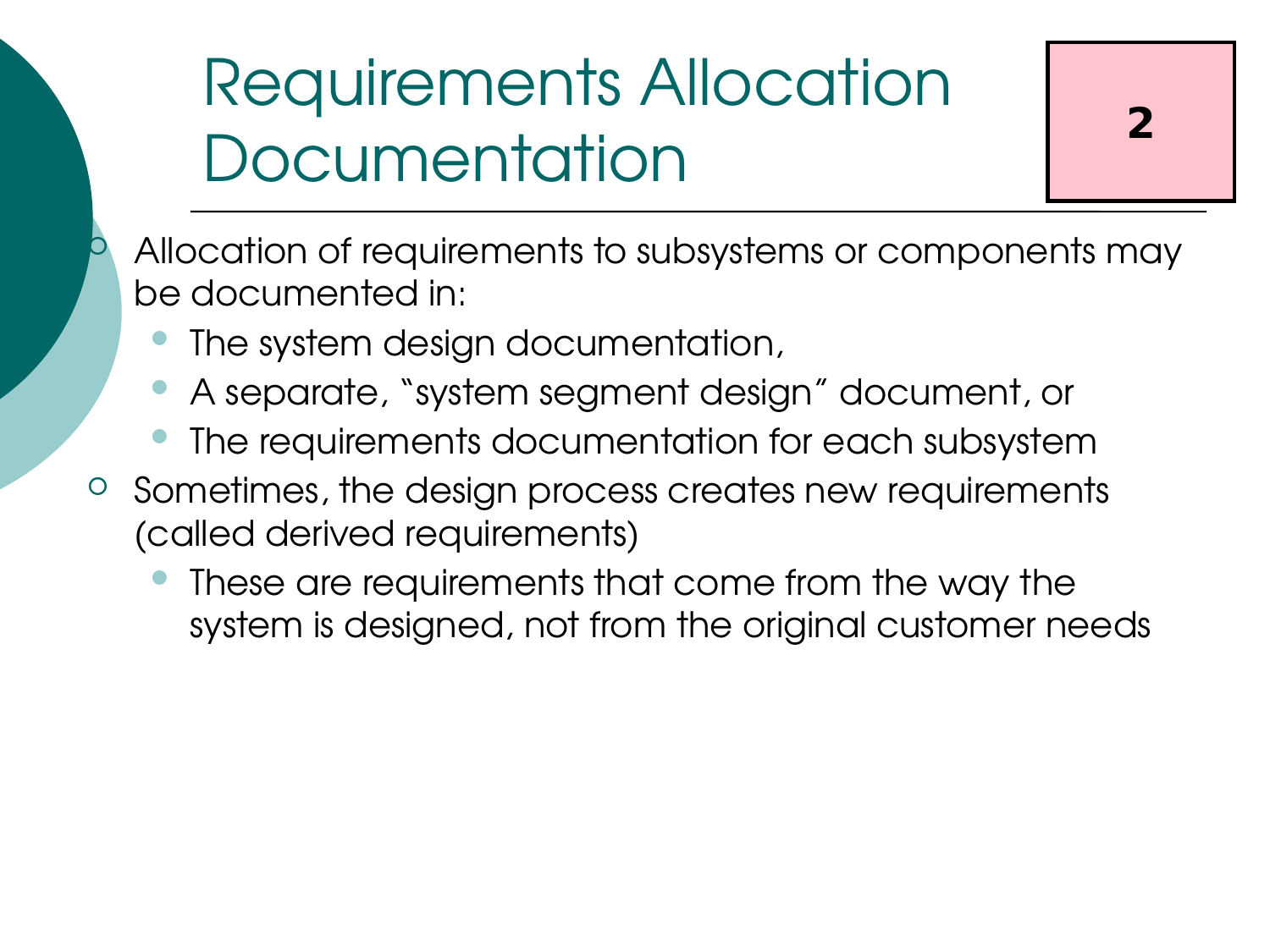

# Requirements Allocation Documentation
2
Allocation of requirements to subsystems or components may be documented in:
The system design documentation,
A separate, “system segment design” document, or
The requirements documentation for each subsystem
Sometimes, the design process creates new requirements (called derived requirements)
These are requirements that come from the way the system is designed, not from the original customer needs